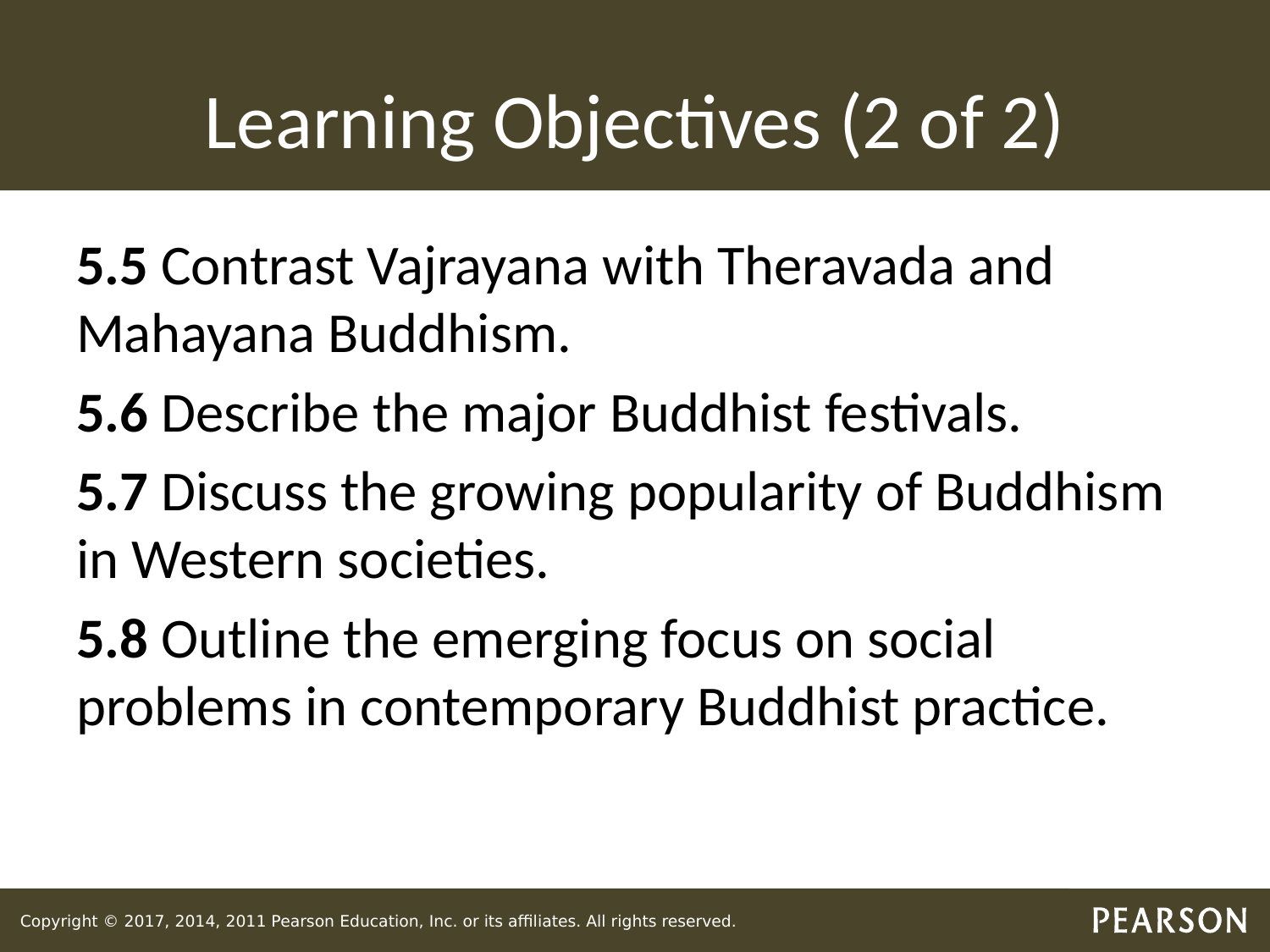

# Learning Objectives (2 of 2)
5.5 Contrast Vajrayana with Theravada and Mahayana Buddhism.
5.6 Describe the major Buddhist festivals.
5.7 Discuss the growing popularity of Buddhism in Western societies.
5.8 Outline the emerging focus on social problems in contemporary Buddhist practice.